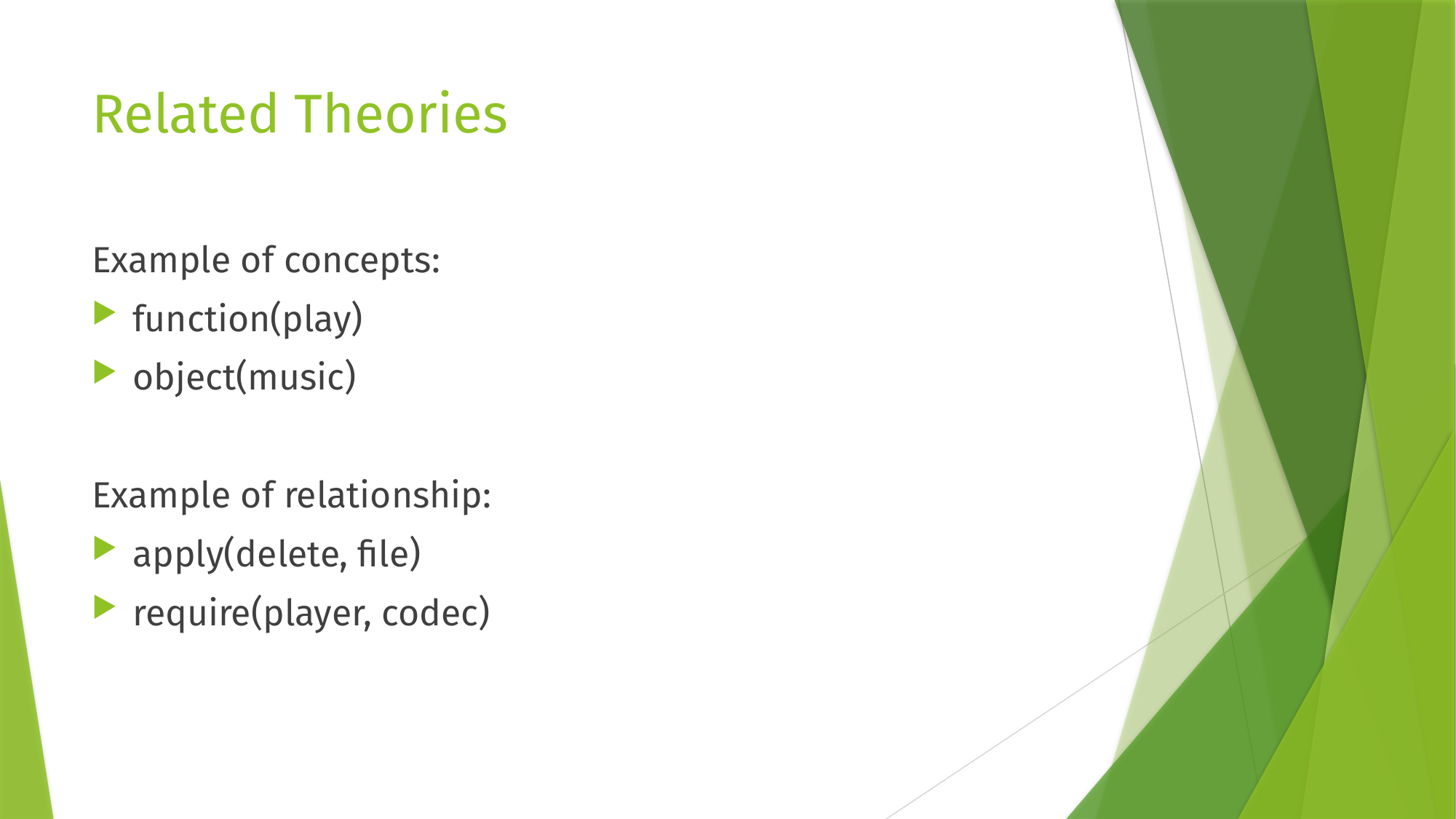

# Related Theories
Example of concepts:
function(play)
object(music)

Example of relationship:
apply(delete, file)
require(player, codec)